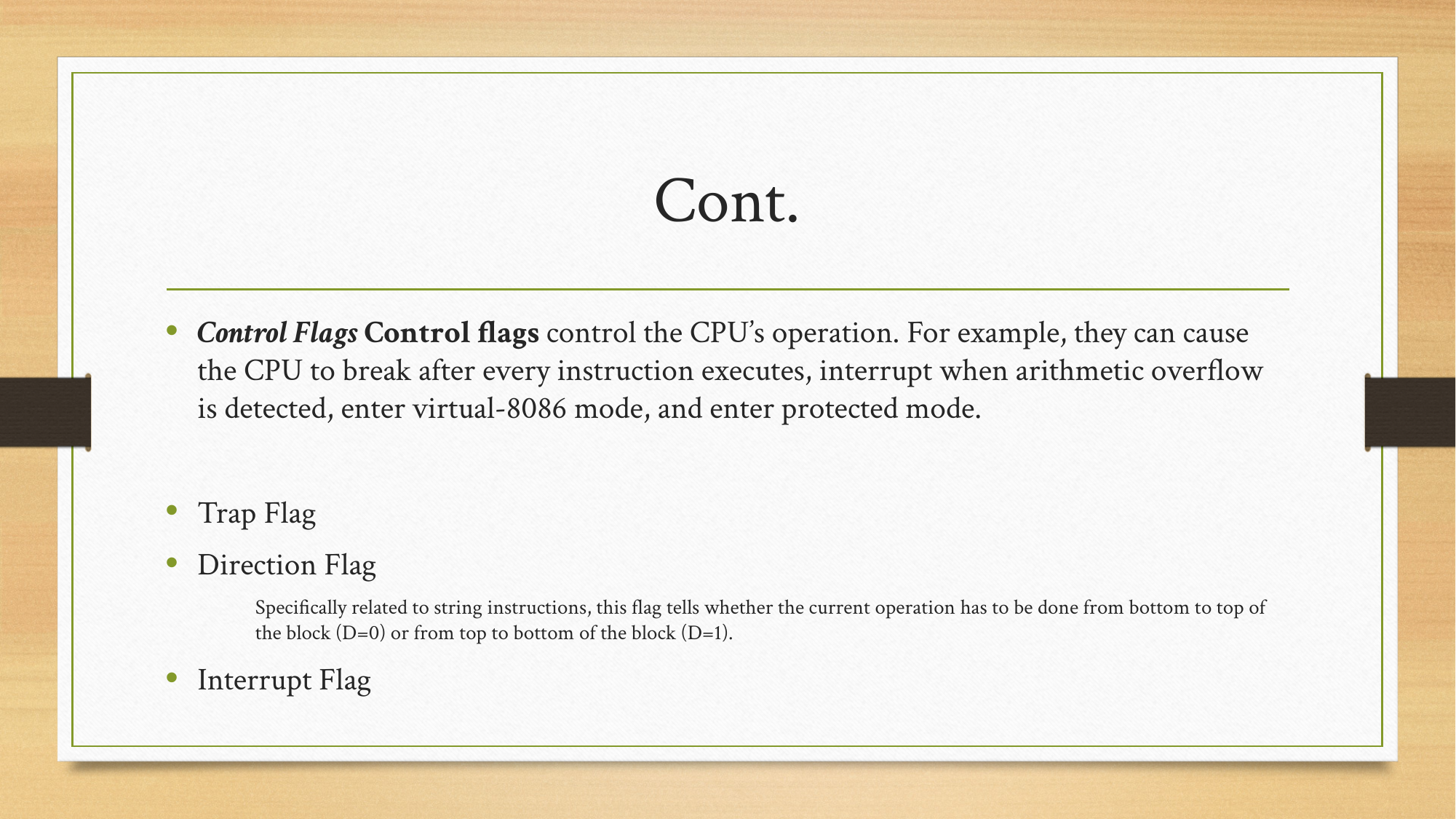

# Cont.
Control Flags Control flags control the CPU’s operation. For example, they can cause the CPU to break after every instruction executes, interrupt when arithmetic overflow is detected, enter virtual-8086 mode, and enter protected mode.

	Trap Flag
	Direction Flag
Specifically related to string instructions, this flag tells whether the current operation has to be done from bottom to top of the block (D=0) or from top to bottom of the block (D=1).
	Interrupt Flag